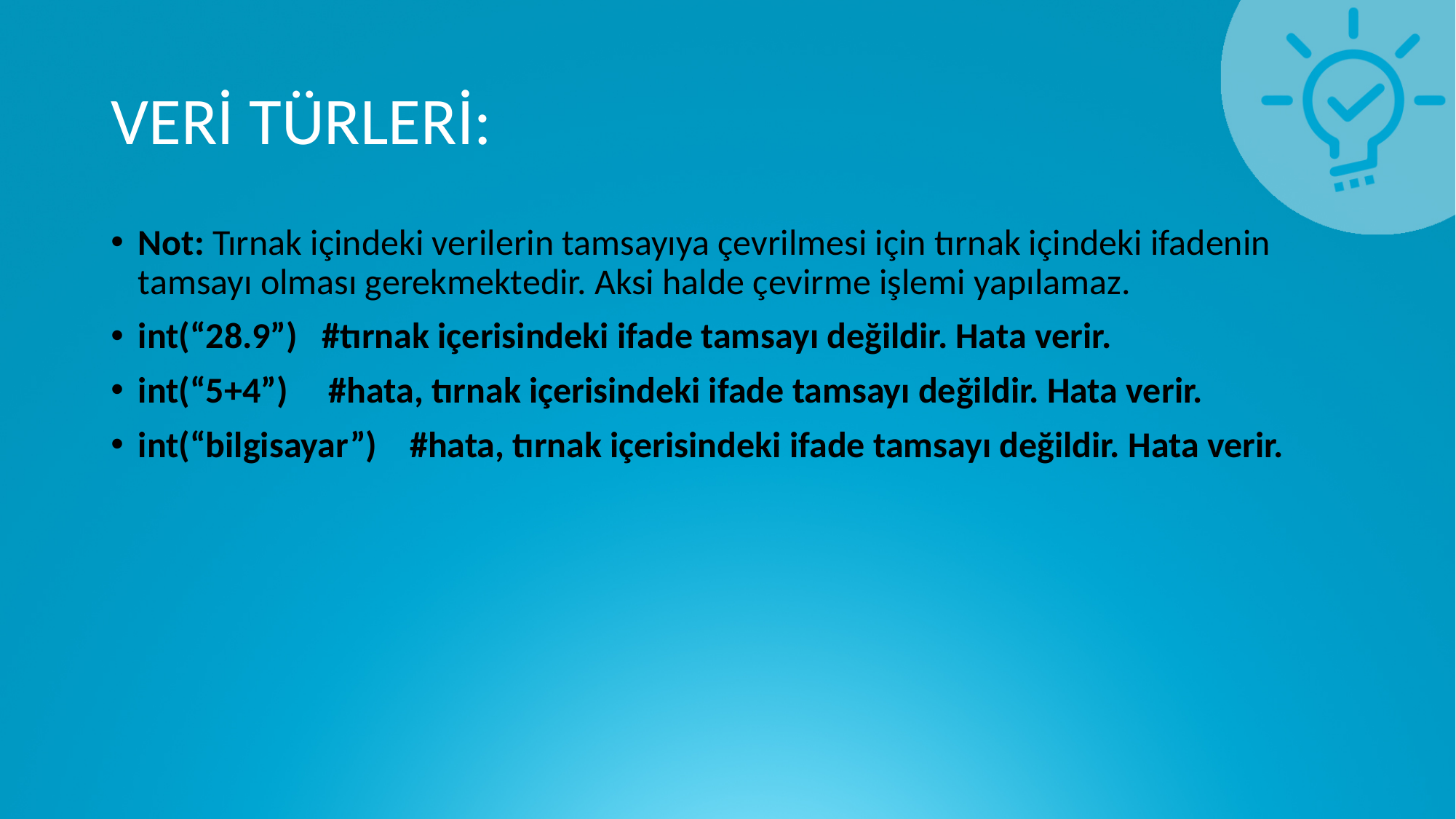

# VERİ TÜRLERİ:
Not: Tırnak içindeki verilerin tamsayıya çevrilmesi için tırnak içindeki ifadenin tamsayı olması gerekmektedir. Aksi halde çevirme işlemi yapılamaz.
int(“28.9”)   #tırnak içerisindeki ifade tamsayı değildir. Hata verir.
int(“5+4”)     #hata, tırnak içerisindeki ifade tamsayı değildir. Hata verir.
int(“bilgisayar”)    #hata, tırnak içerisindeki ifade tamsayı değildir. Hata verir.